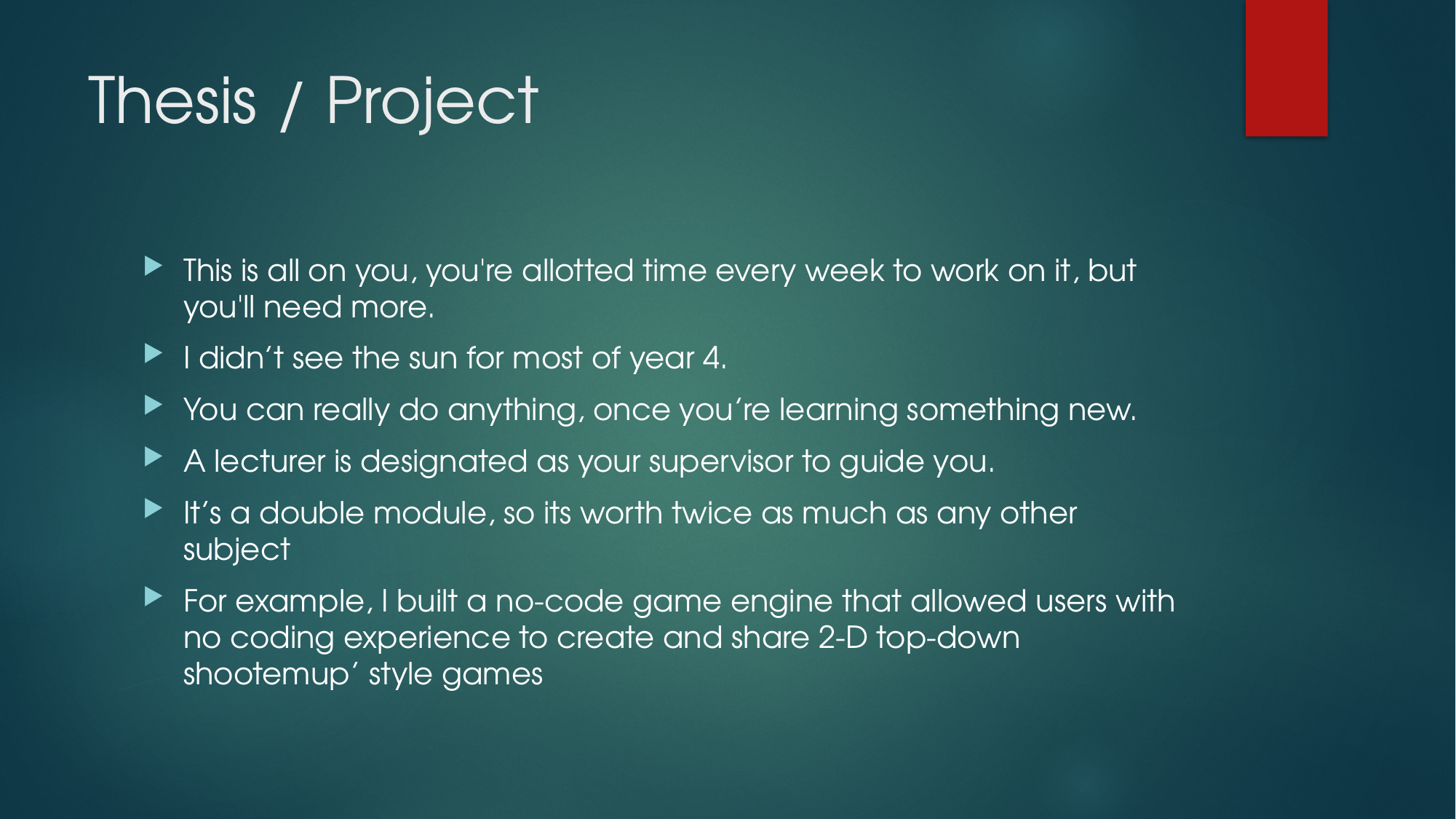

# Thesis / Project
This is all on you, you're allotted time every week to work on it, but you'll need more.
I didn’t see the sun for most of year 4.
You can really do anything, once you’re learning something new.
A lecturer is designated as your supervisor to guide you.
It’s a double module, so its worth twice as much as any other subject
For example, I built a no-code game engine that allowed users with  no coding experience to create and share 2-D top-down shootemup’ style games